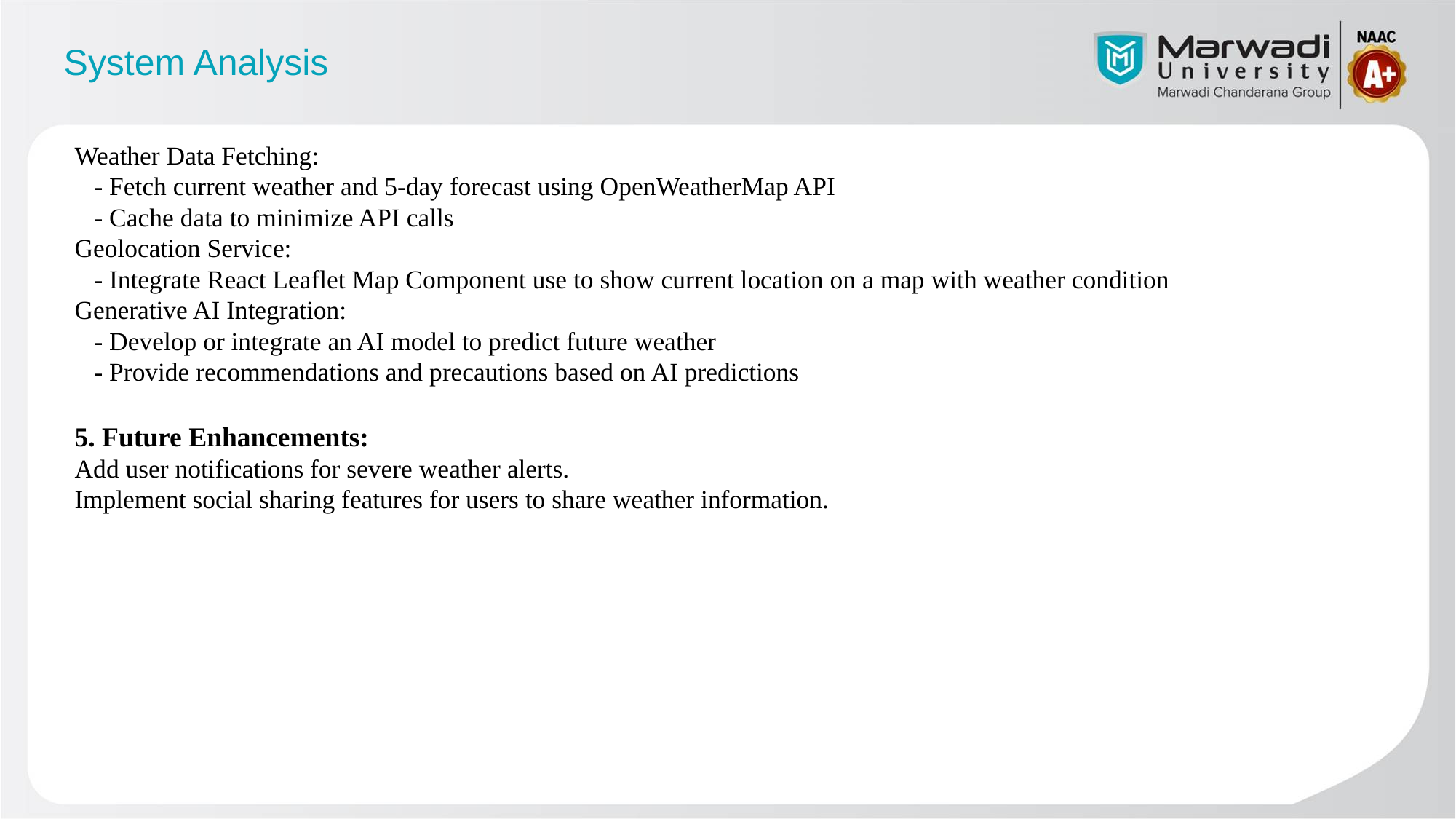

# System Analysis
Weather Data Fetching:
   - Fetch current weather and 5-day forecast using OpenWeatherMap API
   - Cache data to minimize API calls
Geolocation Service:
   - Integrate React Leaflet Map Component use to show current location on a map with weather condition
Generative AI Integration:
   - Develop or integrate an AI model to predict future weather
   - Provide recommendations and precautions based on AI predictions

5. Future Enhancements:
Add user notifications for severe weather alerts.
Implement social sharing features for users to share weather information.